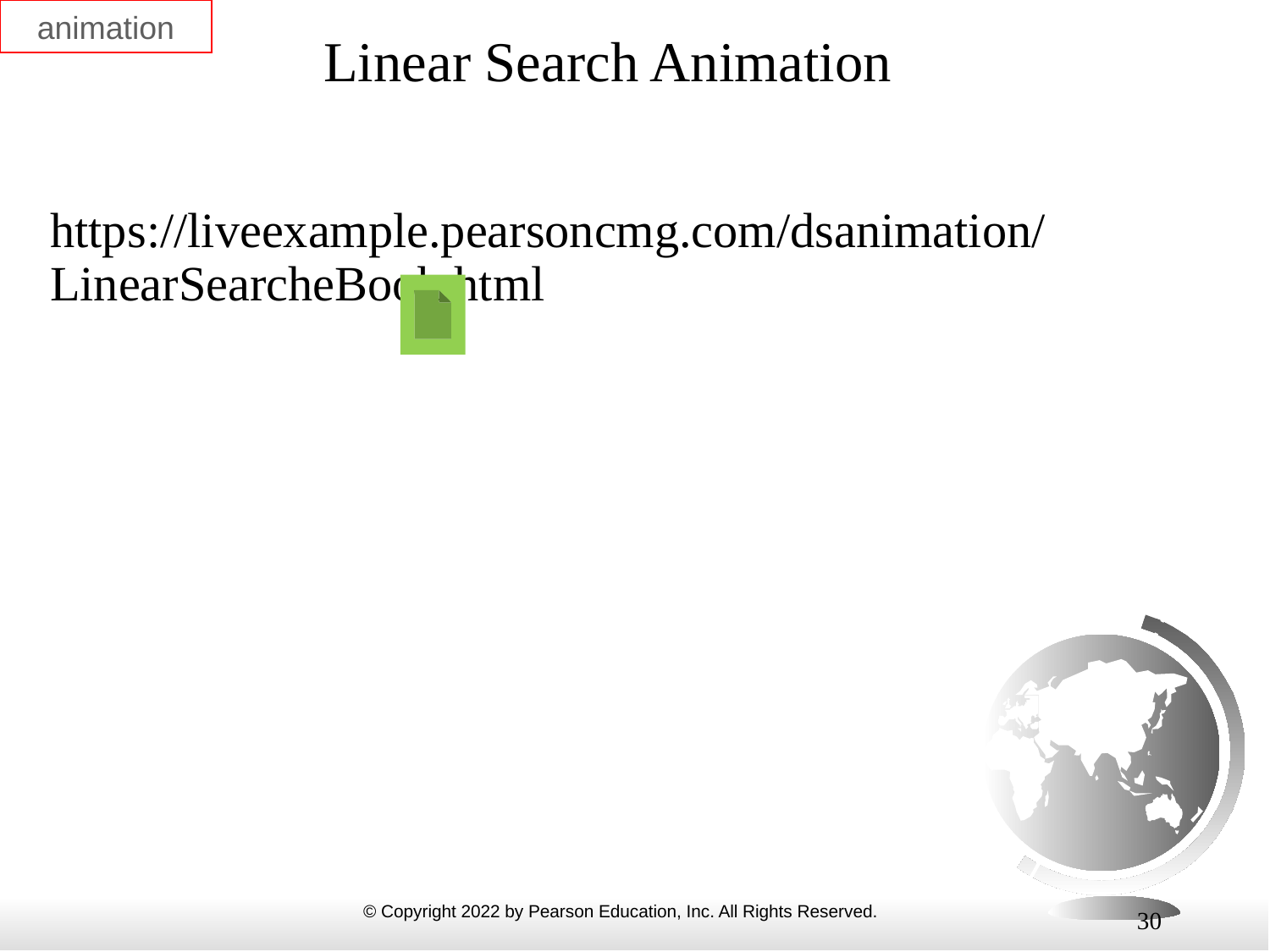

animation
# Linear Search Animation

https://liveexample.pearsoncmg.com/dsanimation/LinearSearcheBook.html

30